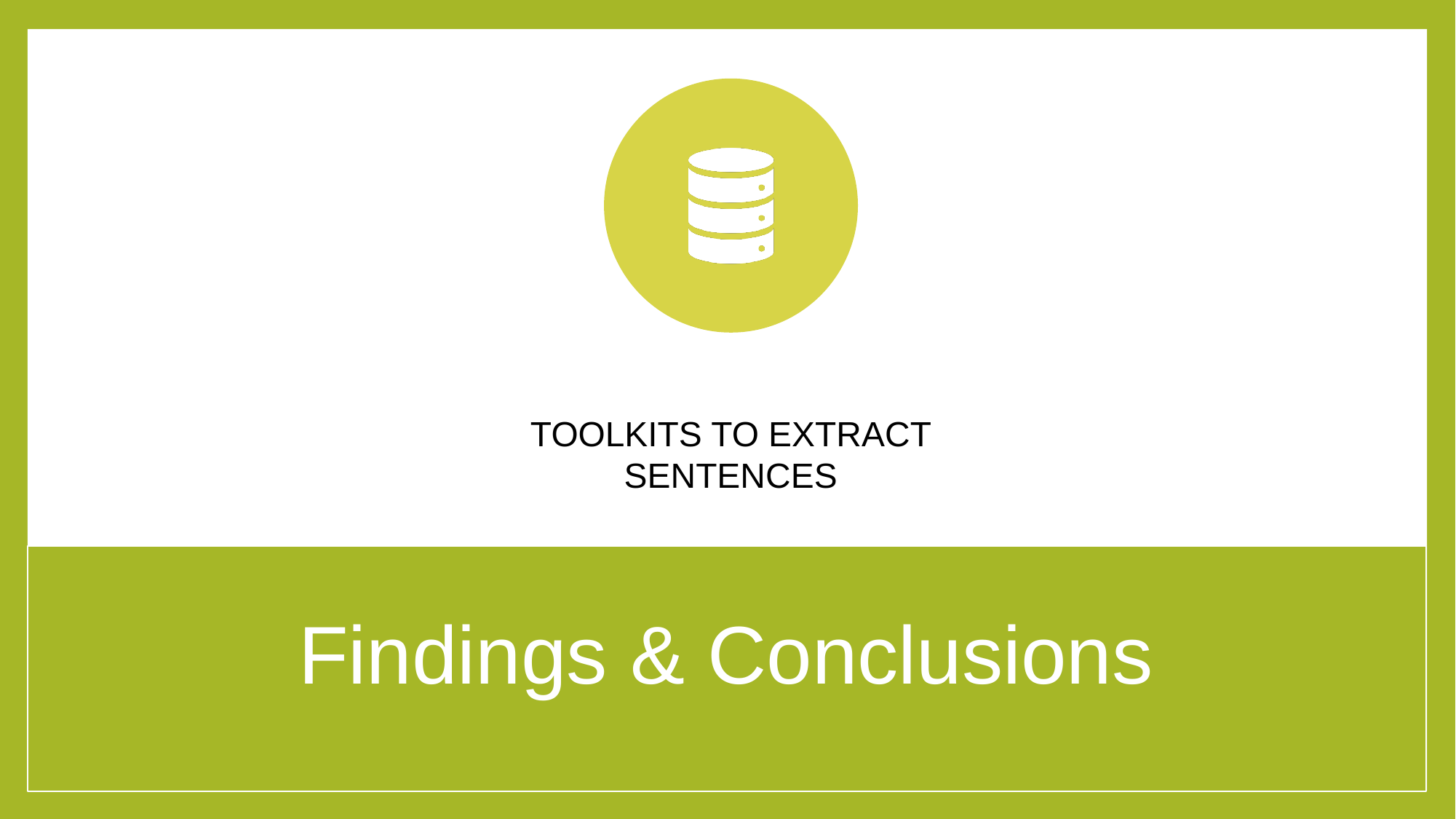

Toolkits to extract sentences

# Findings & Conclusions